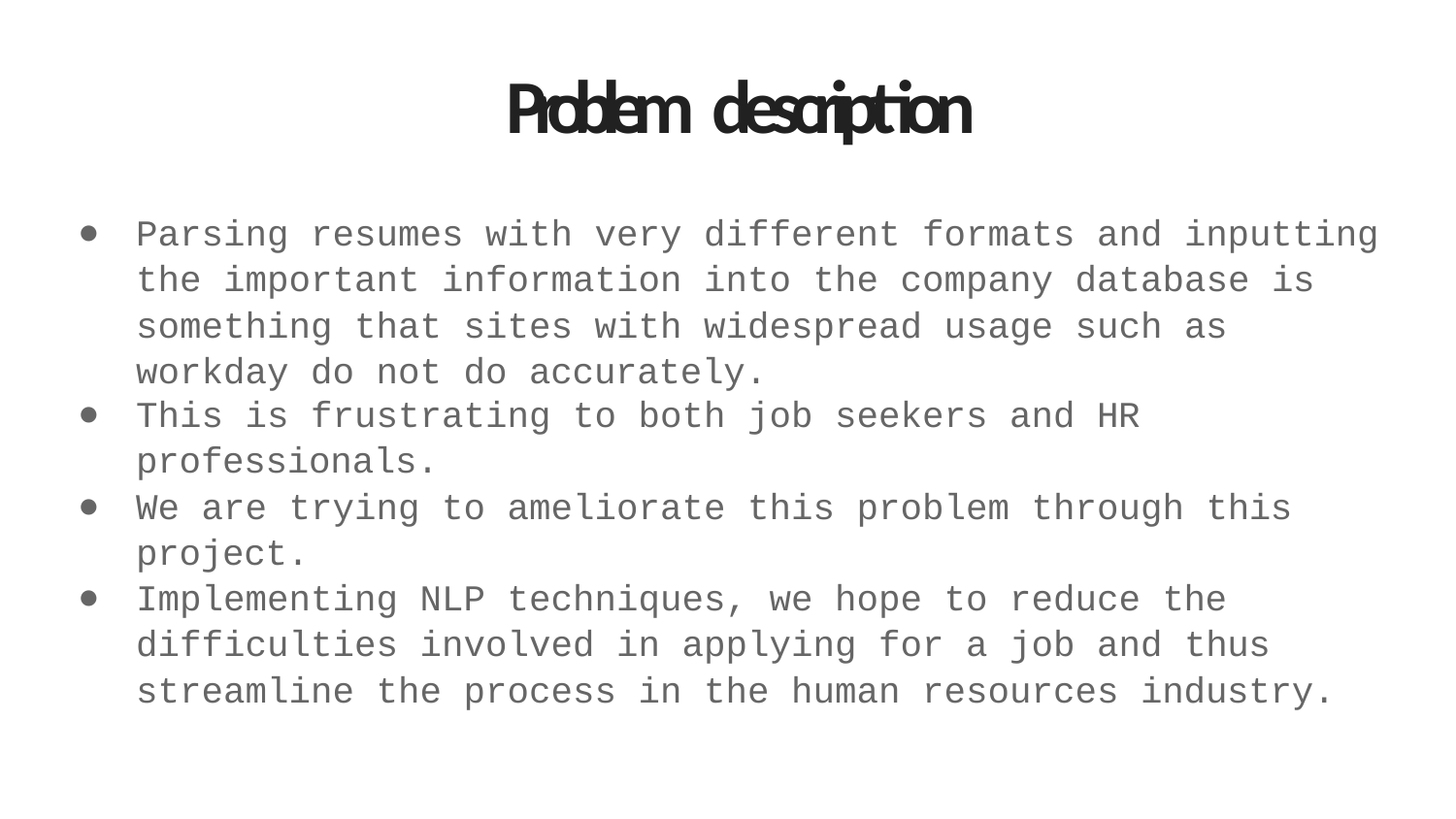

# Problem description
Parsing resumes with very different formats and inputting the important information into the company database is something that sites with widespread usage such as workday do not do accurately.
This is frustrating to both job seekers and HR
professionals.
We are trying to ameliorate this problem through this project.
Implementing NLP techniques, we hope to reduce the difficulties involved in applying for a job and thus streamline the process in the human resources industry.